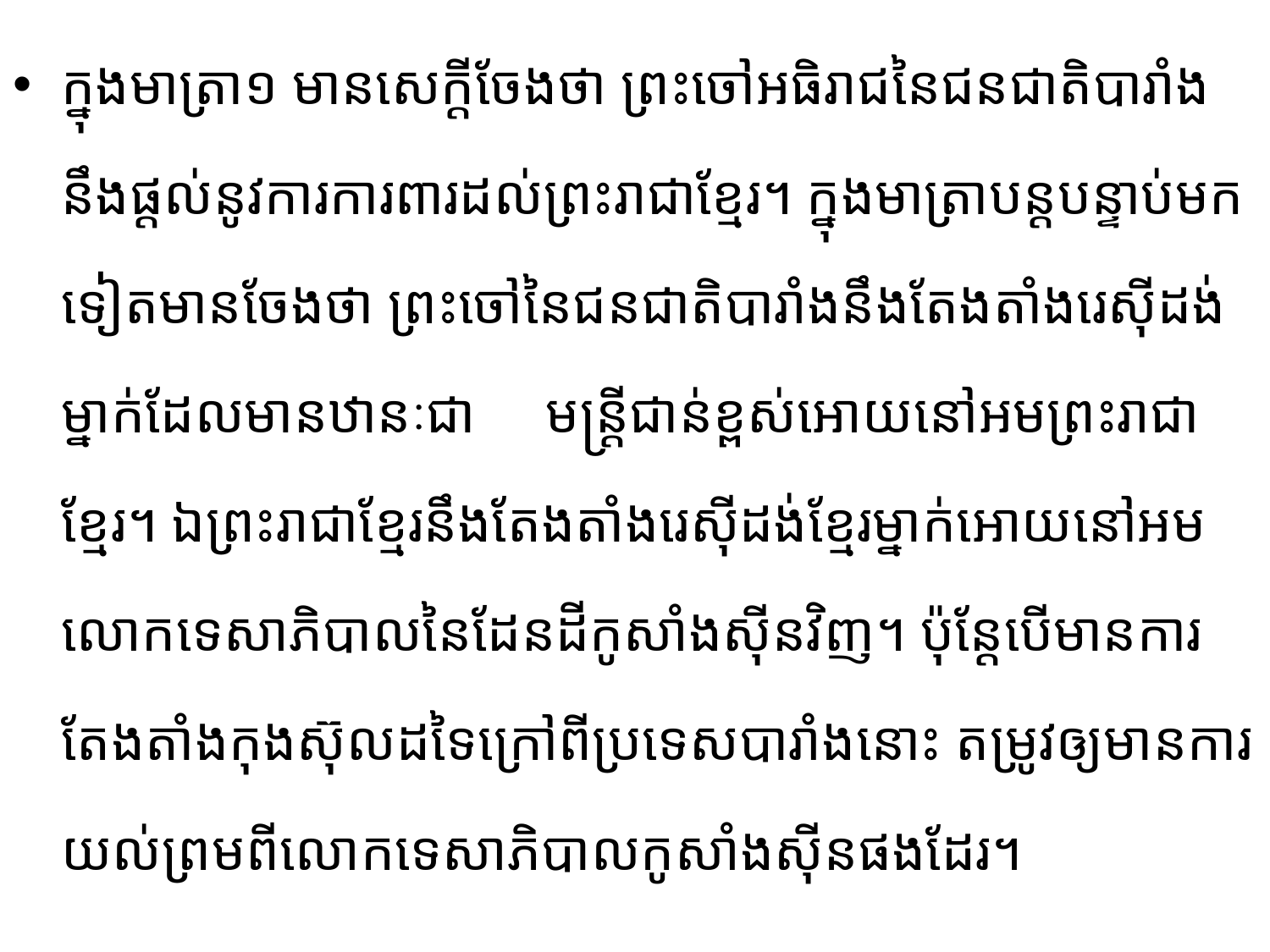

ក្នុងមាត្រា១ មានសេក្តីចែងថា ព្រះចៅអធិរាជនៃជនជាតិបារាំងនឹងផ្តល់នូវការការពារដល់ព្រះរាជាខ្មែរ។ ក្នុងមាត្រាបន្តបន្ទាប់មកទៀតមានចែងថា ព្រះចៅនៃជនជាតិបារាំងនឹងតែងតាំងរេស៊ីដង់ម្នាក់ដែលមានឋានៈជា     មន្ត្រីជាន់ខ្ពស់អោយនៅអមព្រះរាជាខ្មែរ។ ឯព្រះរាជាខ្មែរនឹងតែងតាំងរេស៊ីដង់ខ្មែរម្នាក់អោយ​នៅអមលោក​ទេសា​ភិបាលនៃដែនដីកូសាំងស៊ីនវិញ។ ប៉ុន្តែបើមានការតែងតាំងកុងស៊ុលដទៃក្រៅពីប្រទេសបារាំងនោះ តម្រូវឲ្យ​មាន​ការ​យល់ព្រមពីលោកទេសាភិបាលកូសាំងស៊ីនផងដែរ។